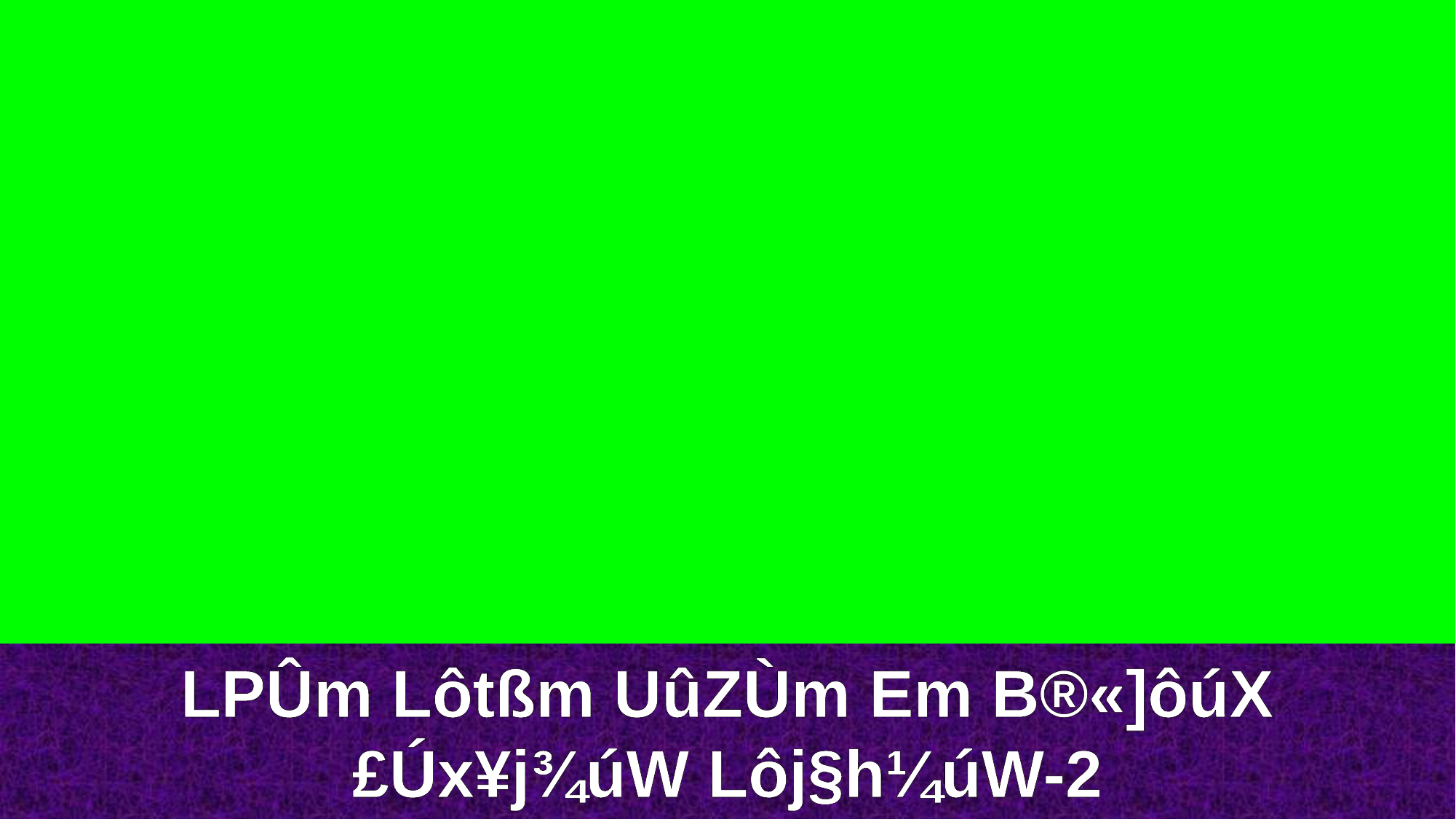

LPÛm Lôtßm UûZÙm Em B®«]ôúX £Úx¥j¾úW Lôj§h¼úW-2